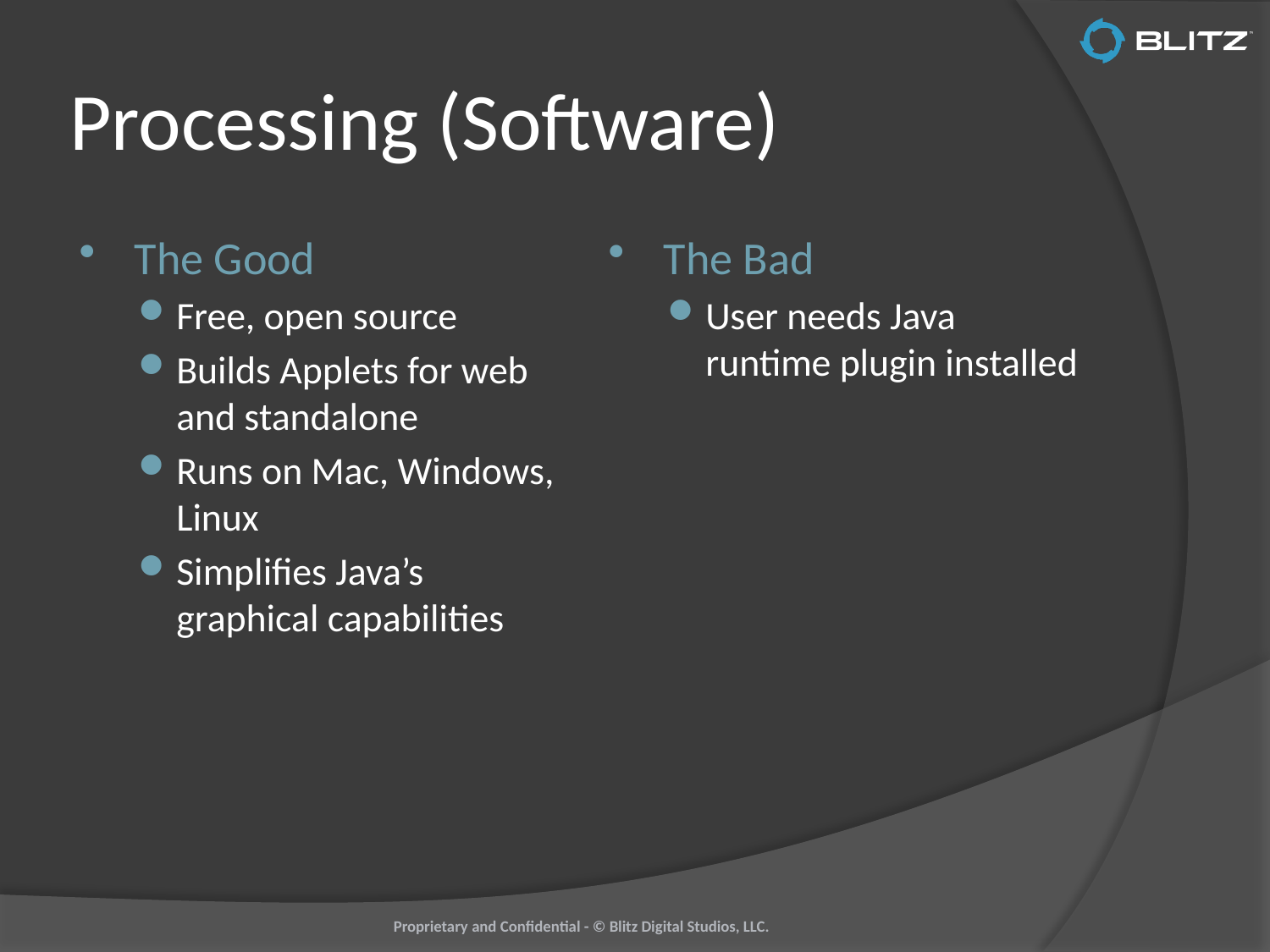

# Processing (Software)
The Good
Free, open source
Builds Applets for web and standalone
Runs on Mac, Windows, Linux
Simplifies Java’s graphical capabilities

The Bad
User needs Java runtime plugin installed